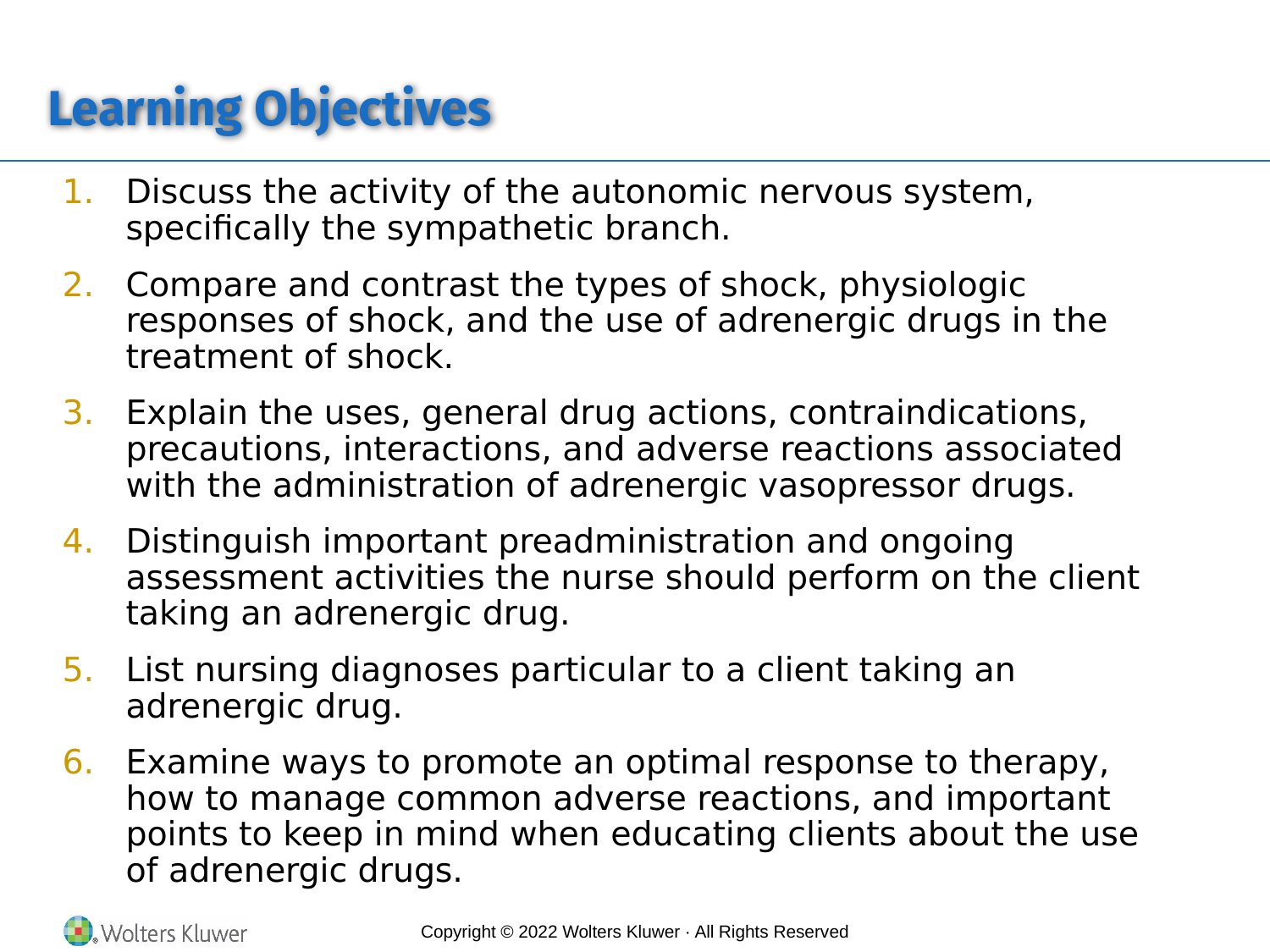

Learning Objectives
Discuss the activity of the autonomic nervous system, specifically the sympathetic branch.
Compare and contrast the types of shock, physiologic responses of shock, and the use of adrenergic drugs in the treatment of shock.
Explain the uses, general drug actions, contraindications, precautions, interactions, and adverse reactions associated with the administration of adrenergic vasopressor drugs.
Distinguish important preadministration and ongoing assessment activities the nurse should perform on the client taking an adrenergic drug.
List nursing diagnoses particular to a client taking an adrenergic drug.
Examine ways to promote an optimal response to therapy, how to manage common adverse reactions, and important points to keep in mind when educating clients about the use of adrenergic drugs.